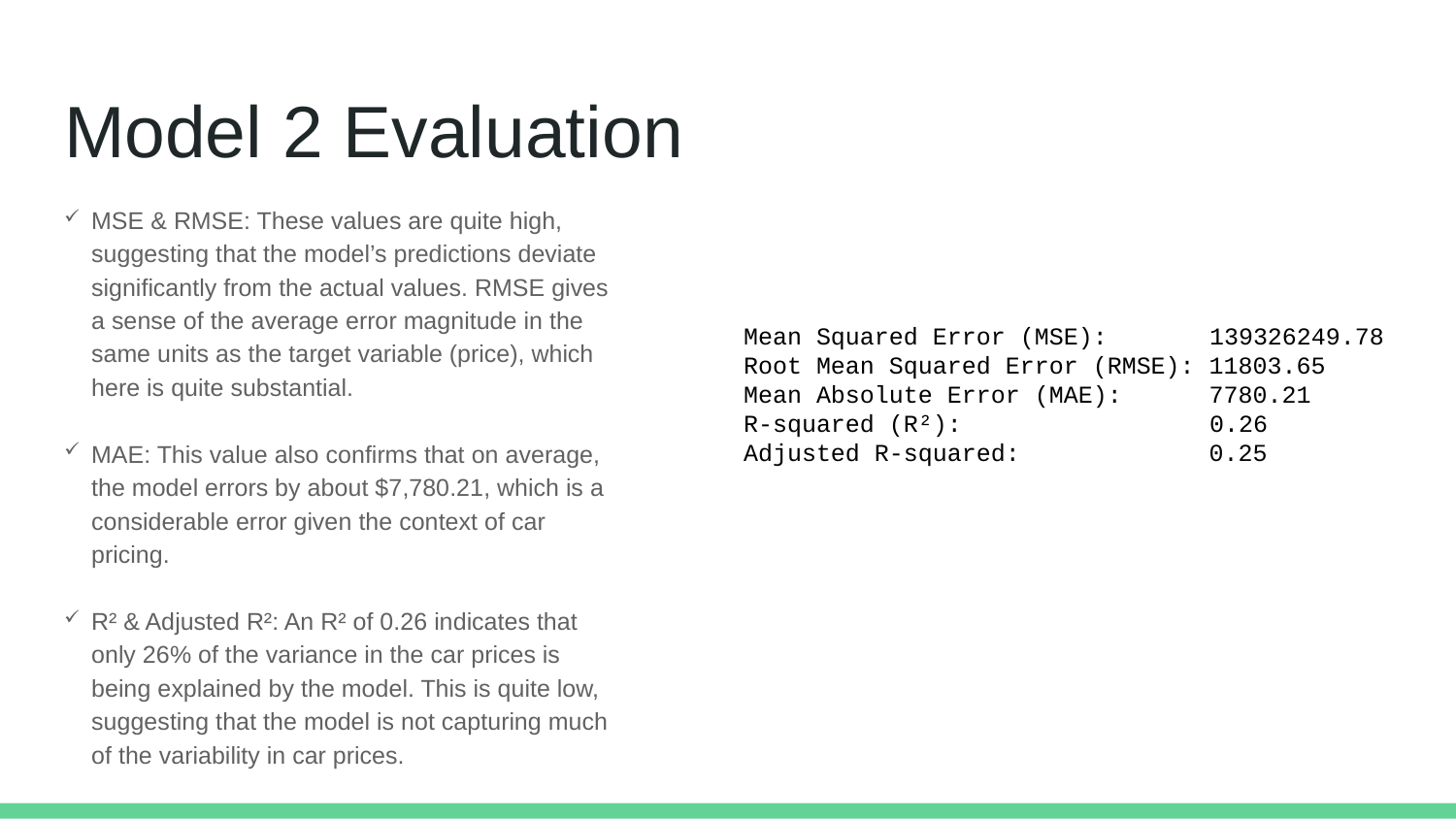

# Model 2 Evaluation
MSE & RMSE: These values are quite high, suggesting that the model’s predictions deviate significantly from the actual values. RMSE gives a sense of the average error magnitude in the same units as the target variable (price), which here is quite substantial.

MAE: This value also confirms that on average, the model errors by about $7,780.21, which is a considerable error given the context of car pricing.

R² & Adjusted R²: An R² of 0.26 indicates that only 26% of the variance in the car prices is being explained by the model. This is quite low, suggesting that the model is not capturing much of the variability in car prices.

Mean Squared Error (MSE): 	  139326249.78
Root Mean Squared Error (RMSE): 11803.65
Mean Absolute Error (MAE):      7780.21
R-squared (R²): 		  0.26
Adjusted R-squared:             0.25